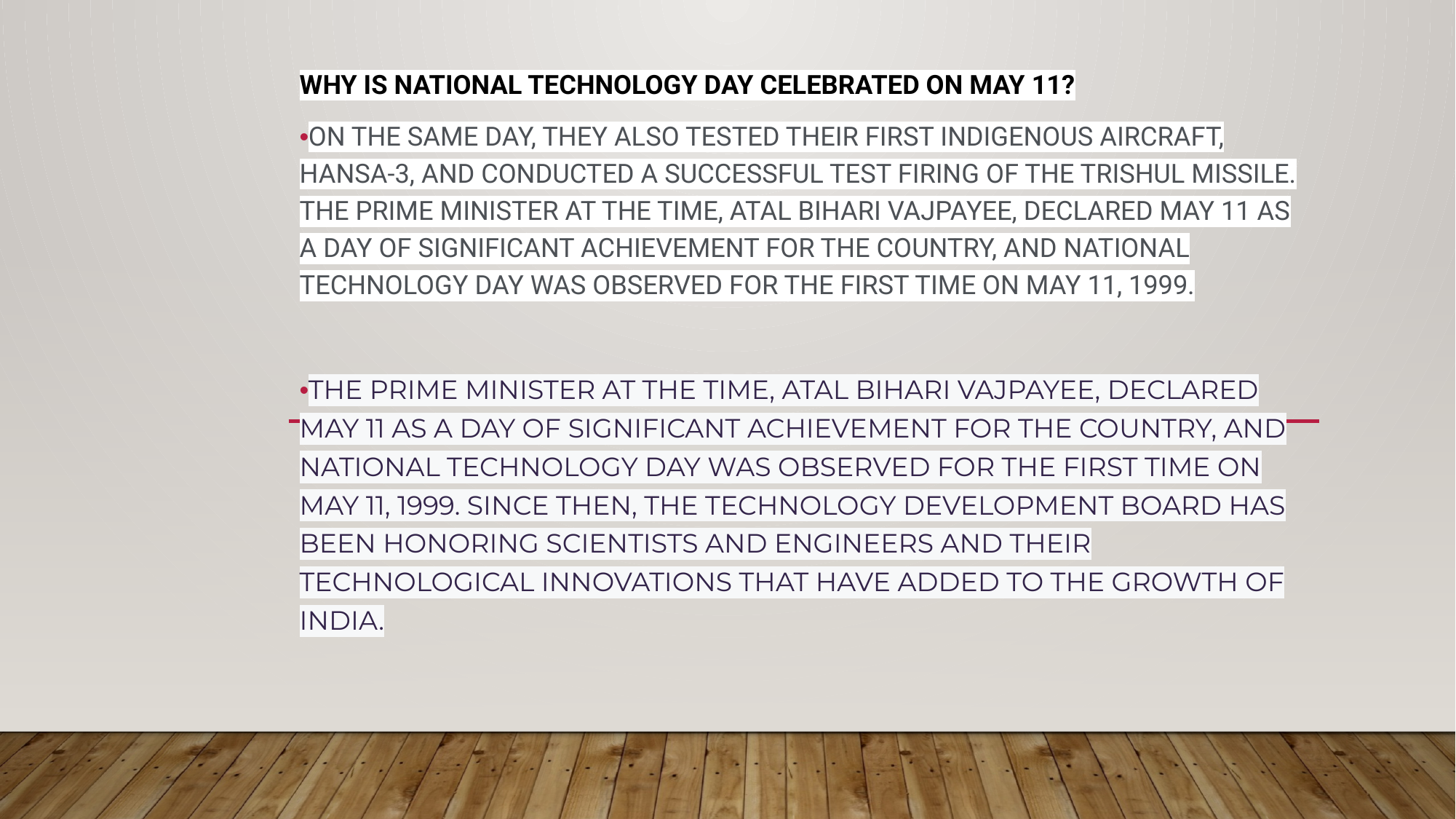

Why is National Technology Day celebrated on May 11?
On the same day, they also tested their first indigenous aircraft, Hansa-3, and conducted a successful test firing of the Trishul missile. The Prime Minister at the time, Atal Bihari Vajpayee, declared May 11 as a day of significant achievement for the country, and National Technology Day was observed for the first time on May 11, 1999.

The Prime Minister at the time, Atal Bihari Vajpayee, declared May 11 as a day of significant achievement for the country, and National Technology Day was observed for the first time on May 11, 1999. Since then, the Technology Development Board has been honoring scientists and engineers and their technological innovations that have added to the growth of India.

#